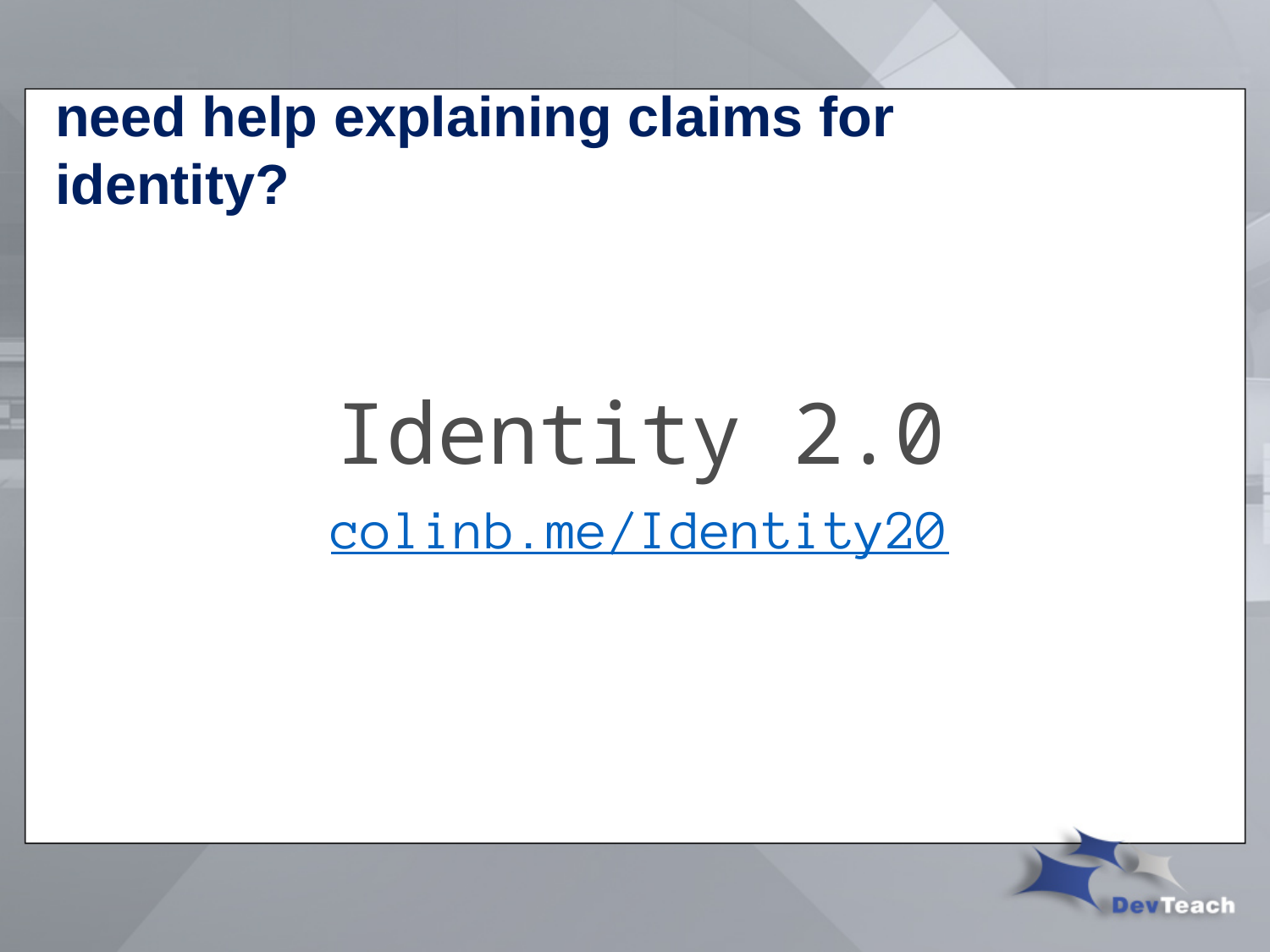

# need help explaining claims for identity?
Identity 2.0
colinb.me/Identity20